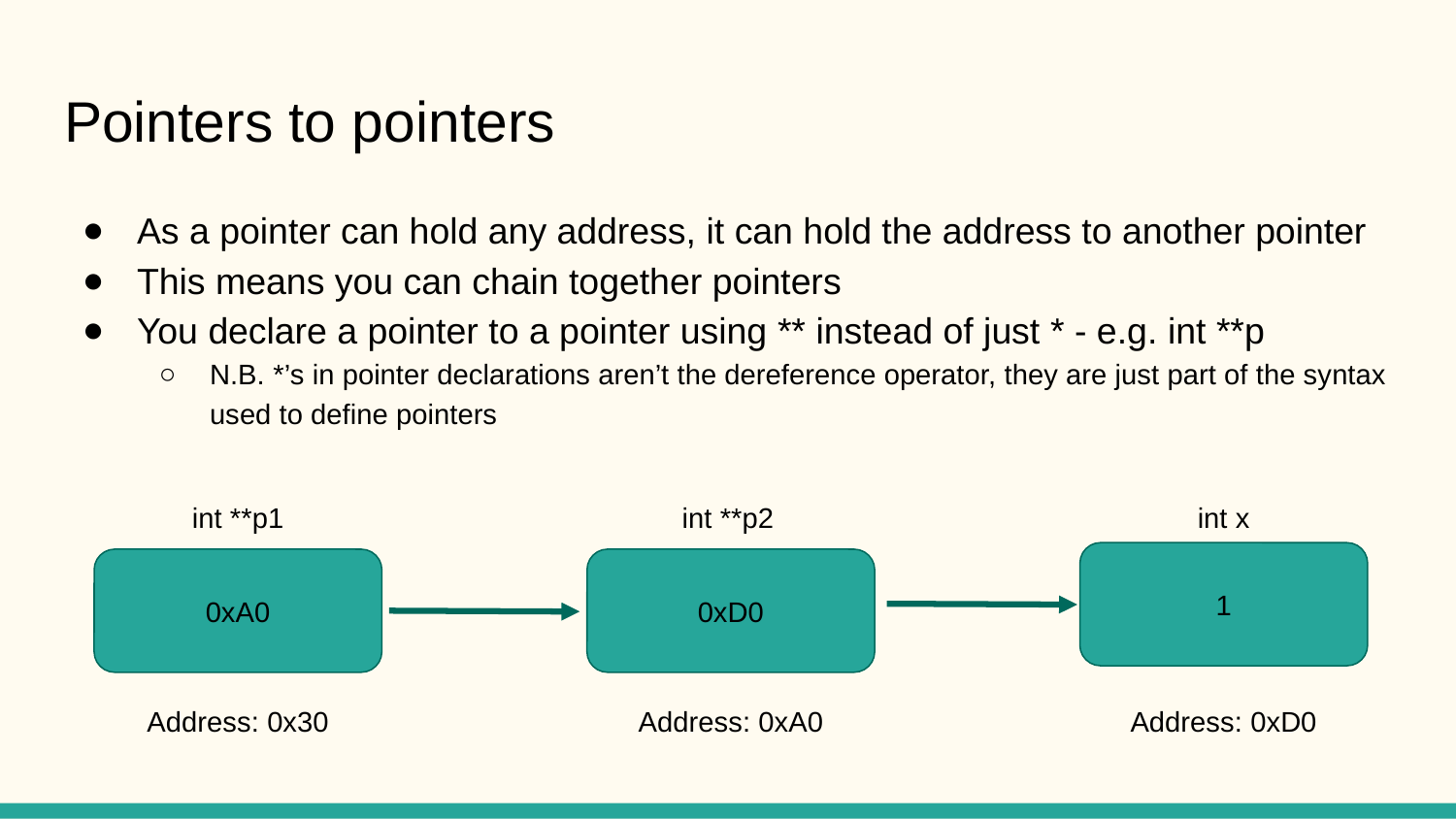

# Pointers to pointers
As a pointer can hold any address, it can hold the address to another pointer
This means you can chain together pointers
You declare a pointer to a pointer using ** instead of just * - e.g. int **p
N.B. *’s in pointer declarations aren’t the dereference operator, they are just part of the syntax used to define pointers
int **p1
int **p2
int x
1
0xA0
0xD0
Address: 0x30
Address: 0xA0
Address: 0xD0